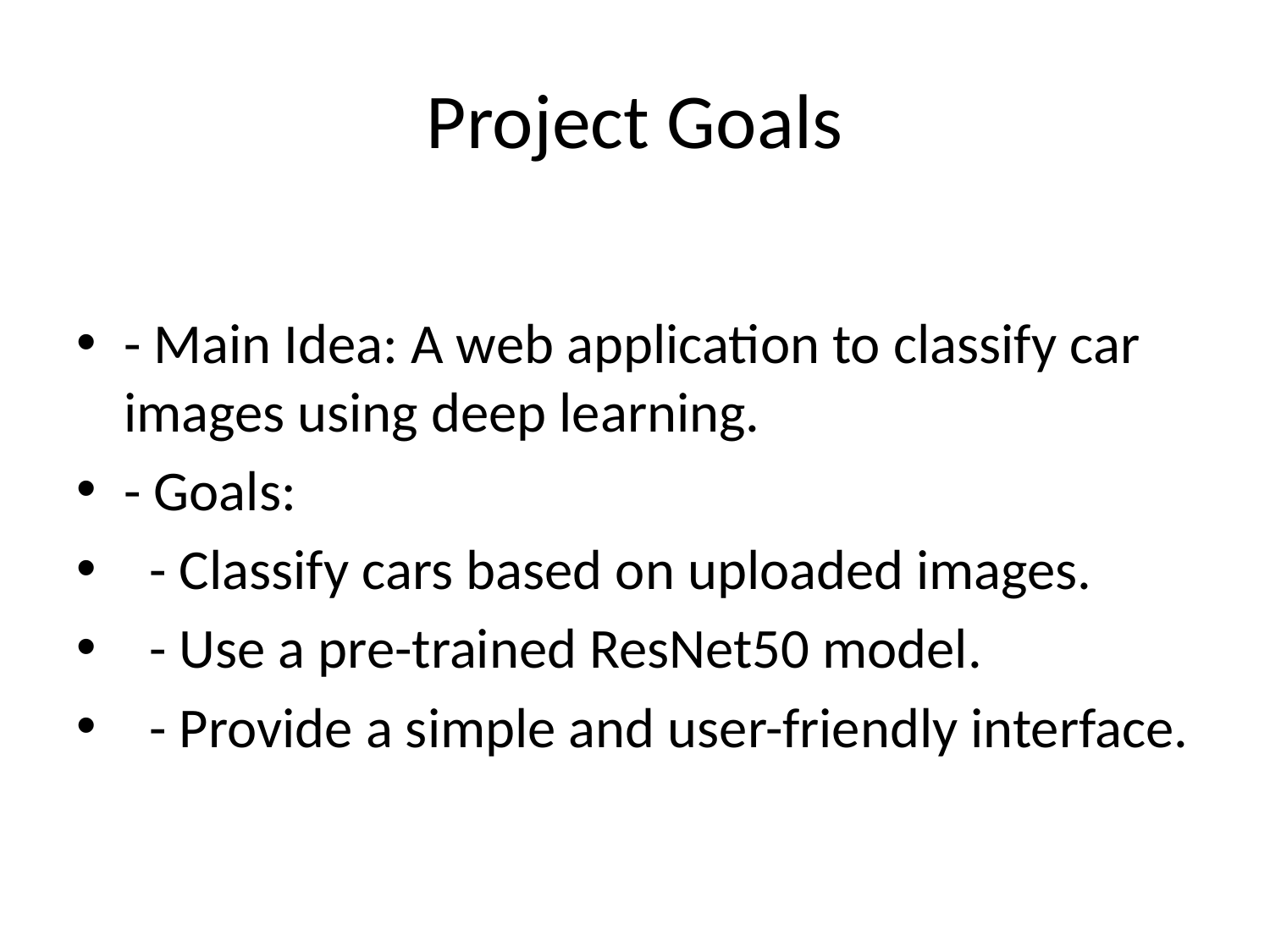

# Project Goals

- Main Idea: A web application to classify car images using deep learning.
- Goals:
  - Classify cars based on uploaded images.
  - Use a pre-trained ResNet50 model.
  - Provide a simple and user-friendly interface.